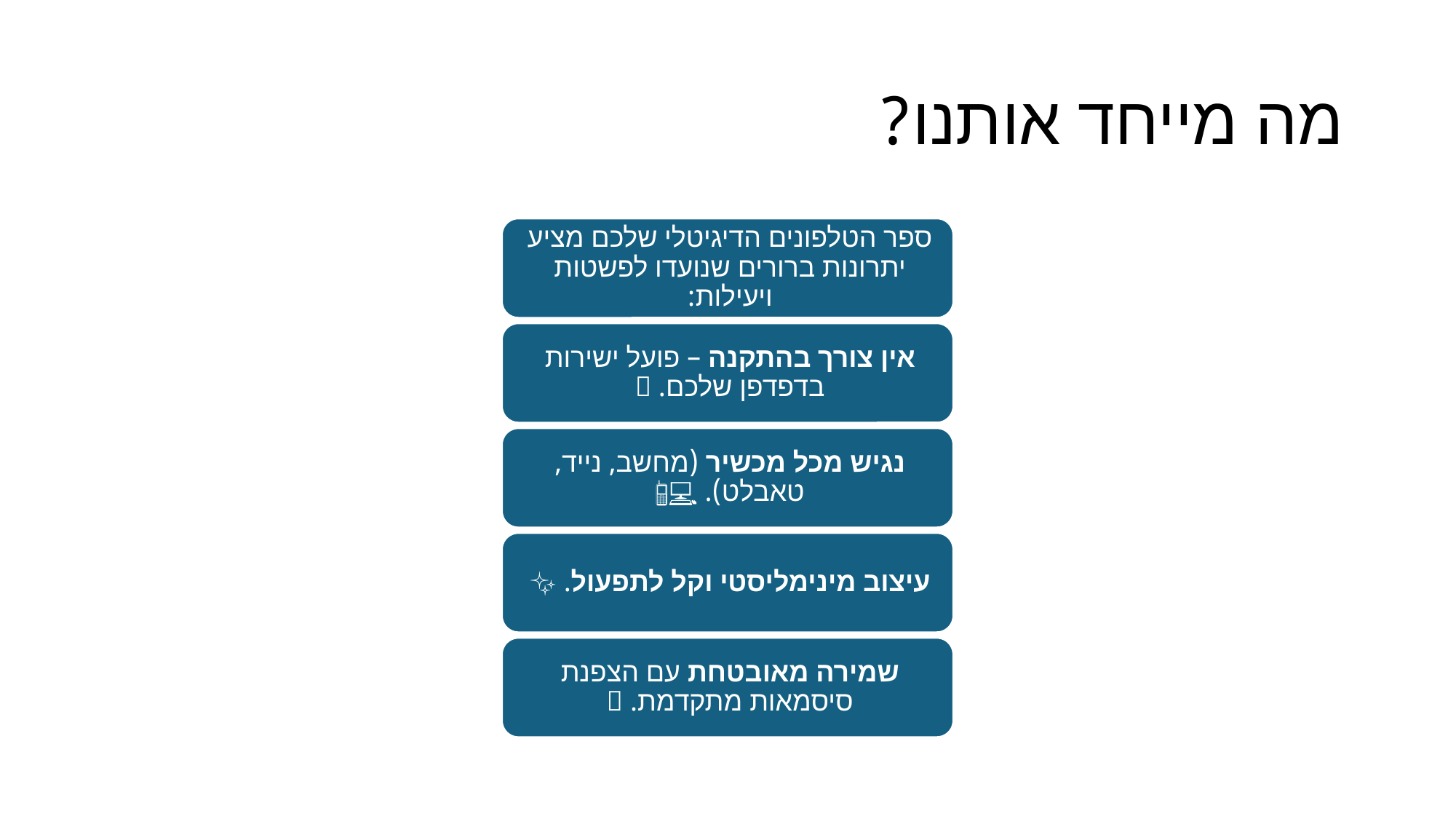

# מה מייחד אותנו?
ספר הטלפונים הדיגיטלי שלכם מציע יתרונות ברורים שנועדו לפשטות ויעילות:
אין צורך בהתקנה – פועל ישירות בדפדפן שלכם. 🌐
נגיש מכל מכשיר (מחשב, נייד, טאבלט). 💻📱
עיצוב מינימליסטי וקל לתפעול. ✨
שמירה מאובטחת עם הצפנת סיסמאות מתקדמת. 🔒